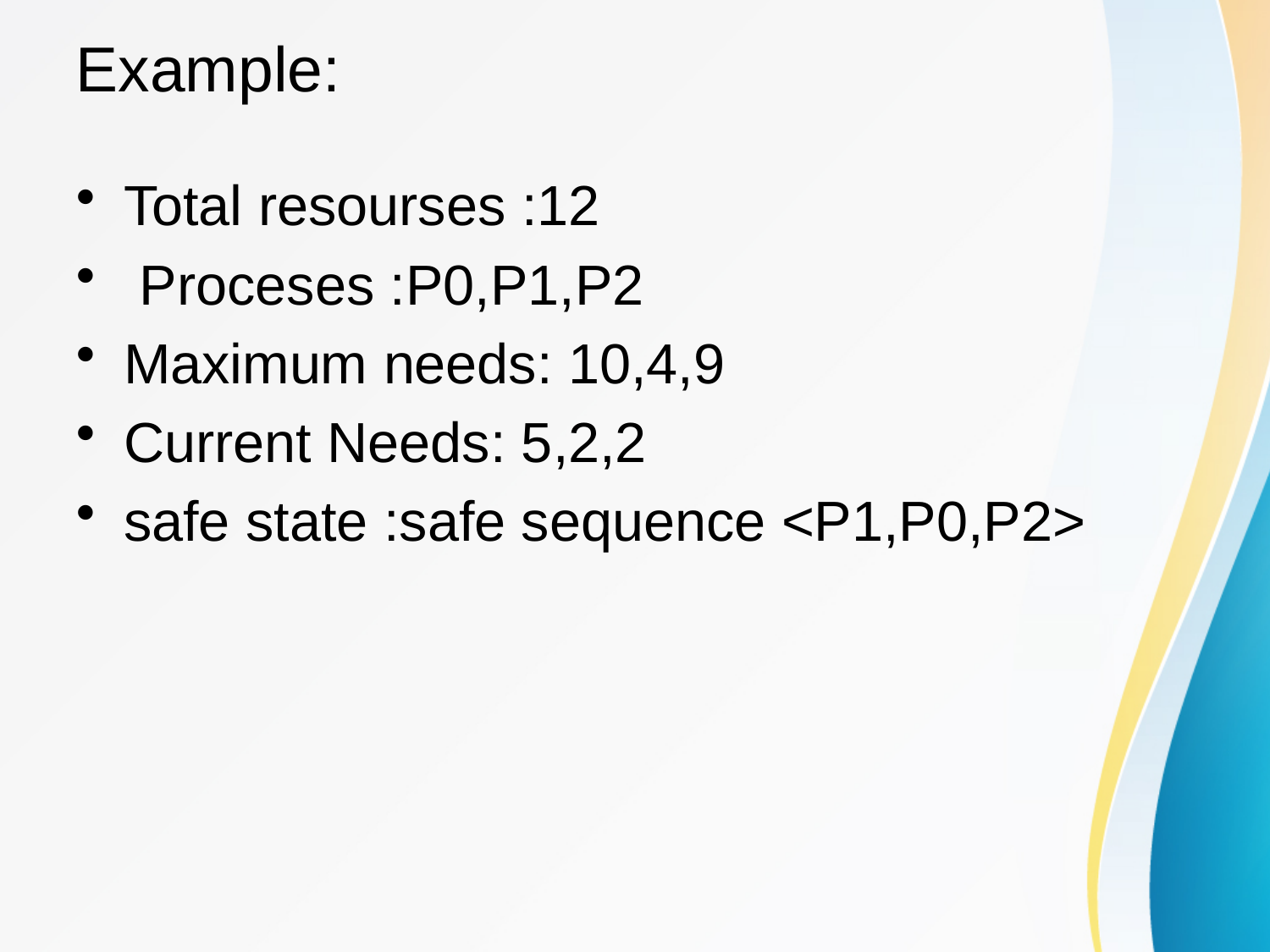

# Example:
Total resourses :12
 Proceses :P0,P1,P2
Maximum needs: 10,4,9
Current Needs: 5,2,2
safe state :safe sequence <P1,P0,P2>